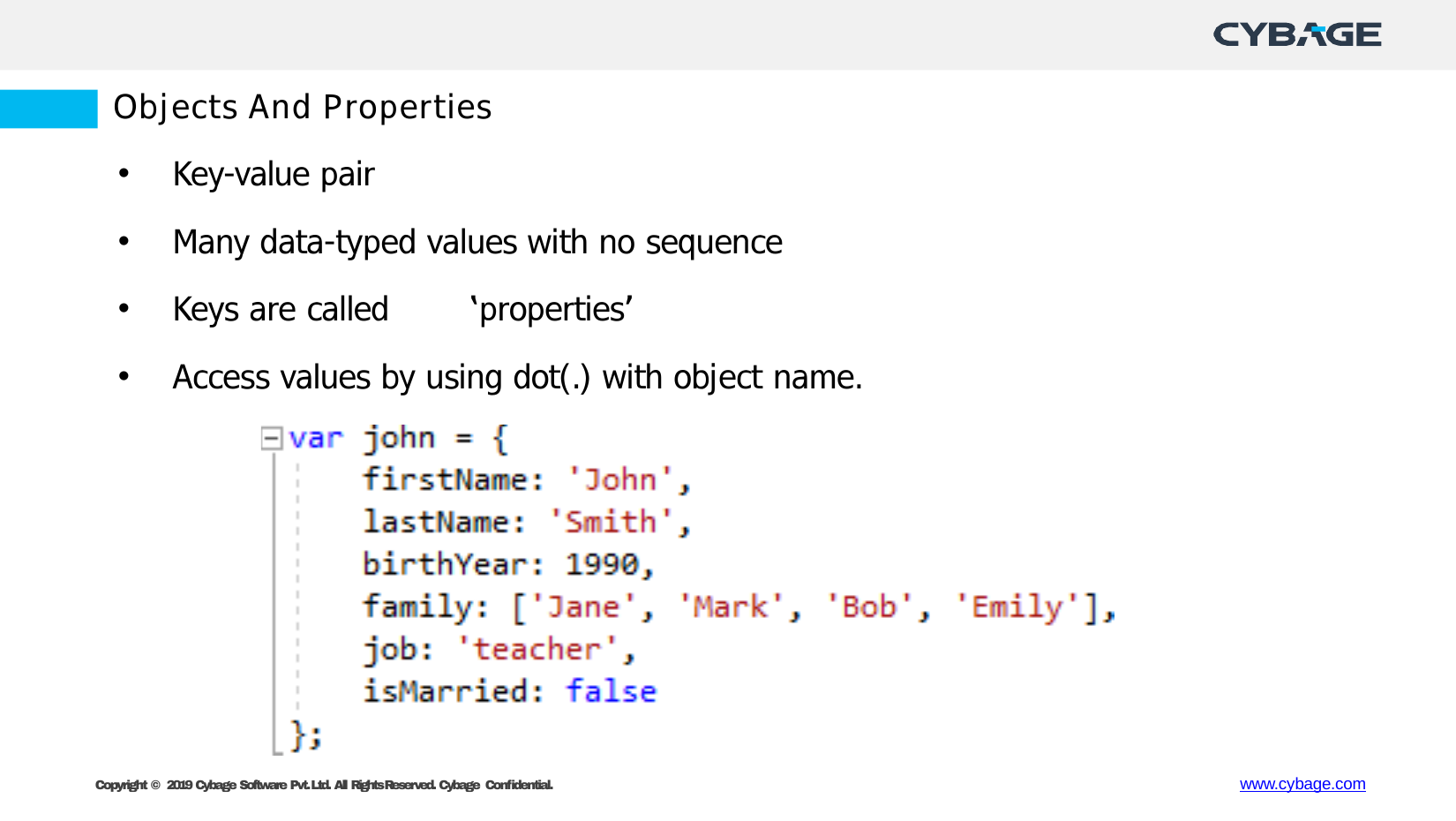

Objects And Properties
Key-value pair
Many data-typed values with no sequence
Keys are called	‘properties’
Access values by using dot(.) with object name.

www.cybage.com
Copyright © 2019 Cybage Software Pvt. Ltd. All Rights Reserved. Cybage Confidential.